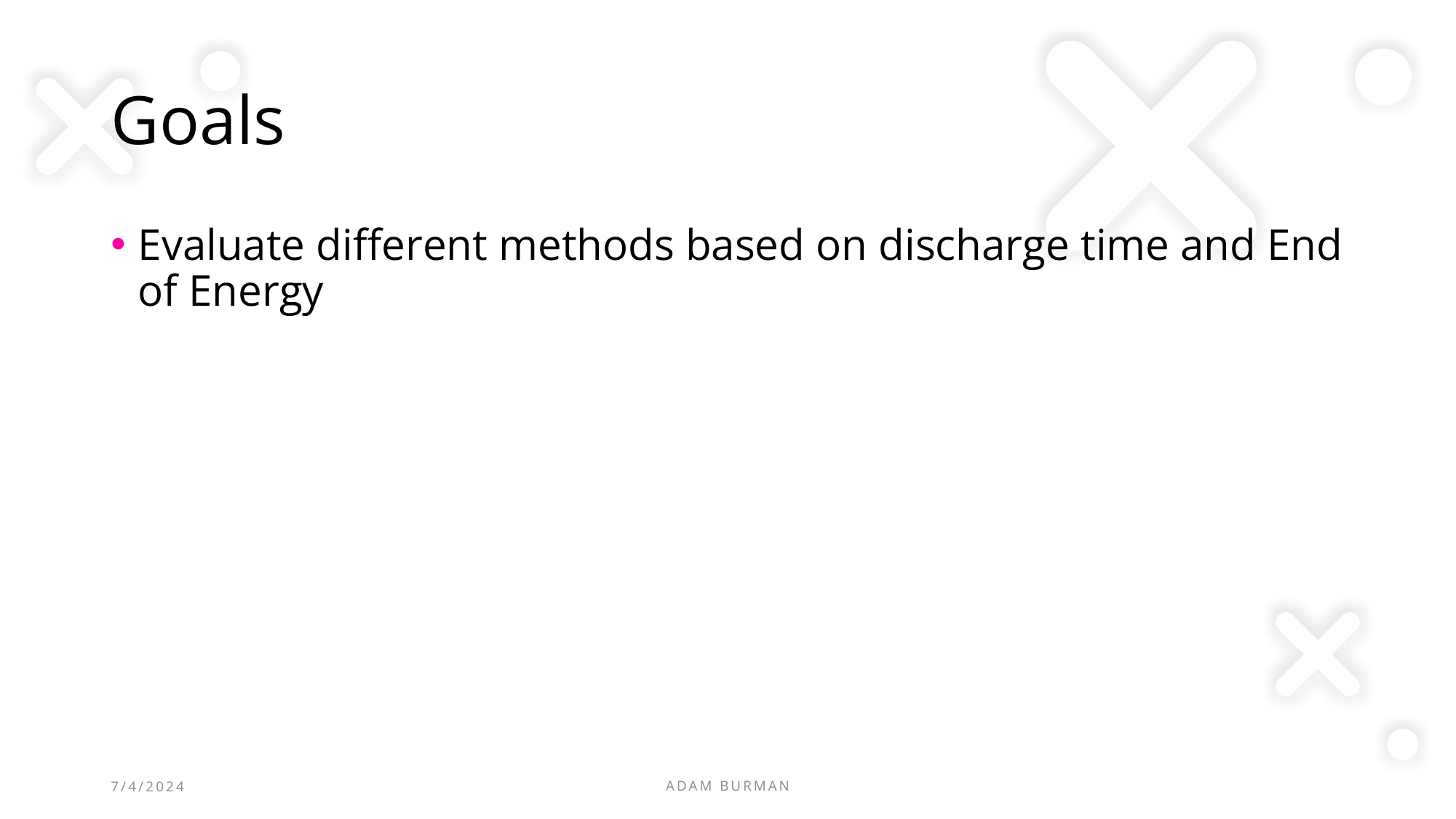

# Goals
Evaluate different methods based on discharge time and End of Energy
7/4/2024
Adam Burman